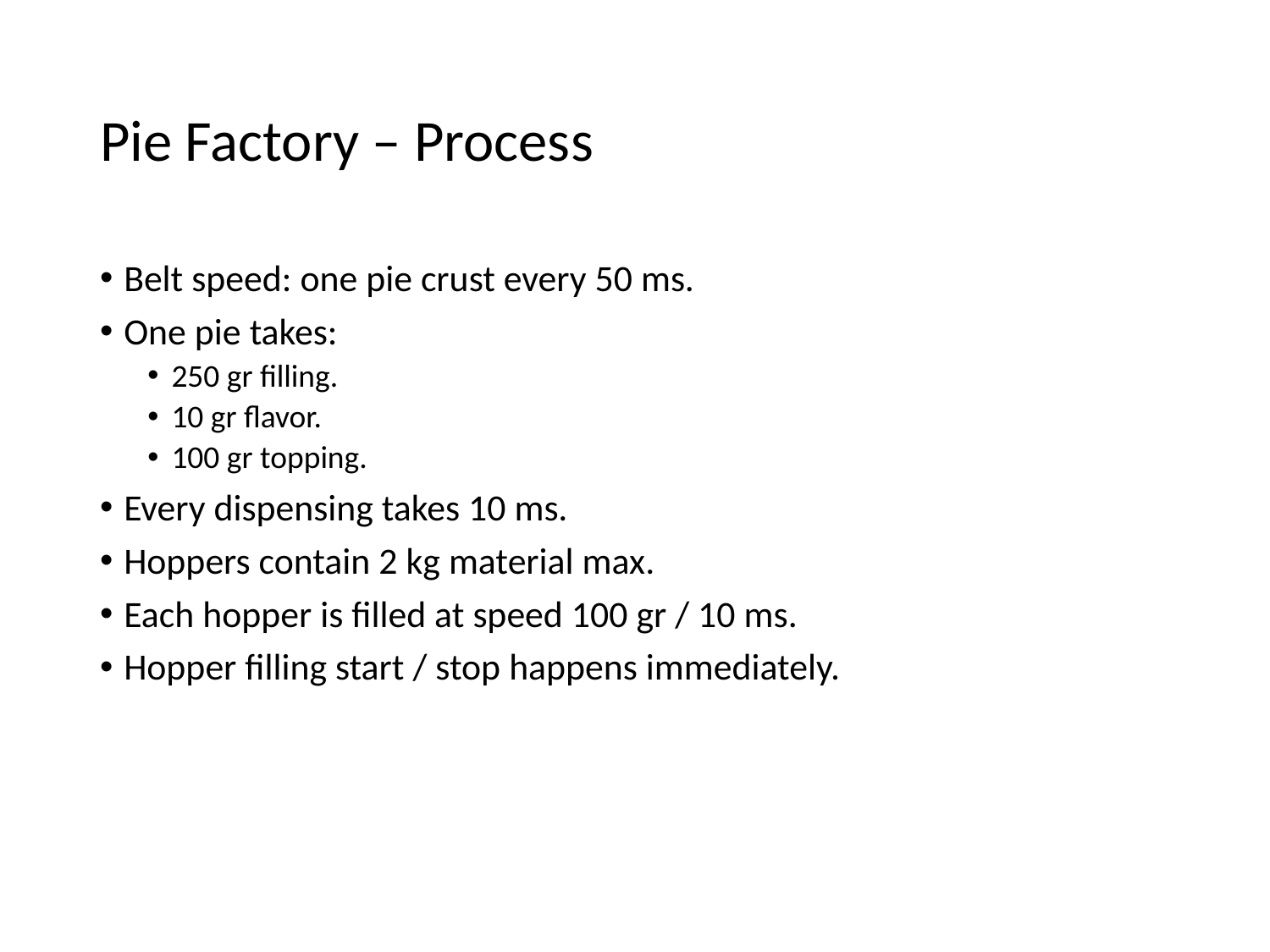

# Pie Factory – Process
Belt speed: one pie crust every 50 ms.
One pie takes:
250 gr filling.
10 gr flavor.
100 gr topping.
Every dispensing takes 10 ms.
Hoppers contain 2 kg material max.
Each hopper is filled at speed 100 gr / 10 ms.
Hopper filling start / stop happens immediately.